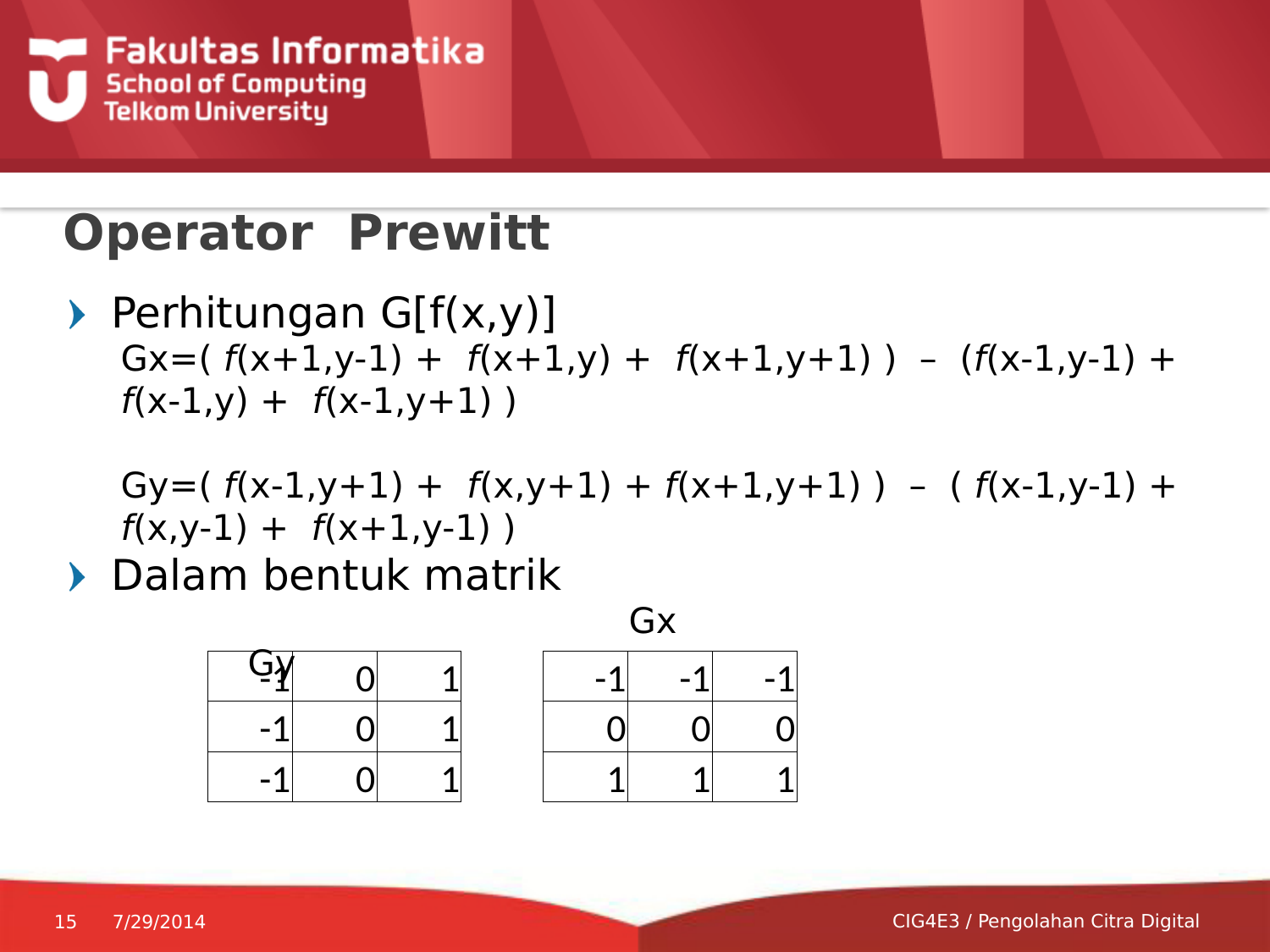

# Operator  Prewitt
Perhitungan G[f(x,y)]
Gx=( f(x+1,y-1) +  f(x+1,y) +  f(x+1,y+1) )  –  (f(x-1,y-1) +  f(x-1,y) +  f(x-1,y+1) )

Gy=( f(x-1,y+1) +  f(x,y+1) + f(x+1,y+1) )  –  ( f(x-1,y-1) +  f(x,y-1) +  f(x+1,y-1) )
Dalam bentuk matrik
				Gx					Gy

| -1 | 0 | 1 |
| --- | --- | --- |
| -1 | 0 | 1 |
| -1 | 0 | 1 |
| -1 | -1 | -1 |
| --- | --- | --- |
| 0 | 0 | 0 |
| 1 | 1 | 1 |

15
7/29/2014